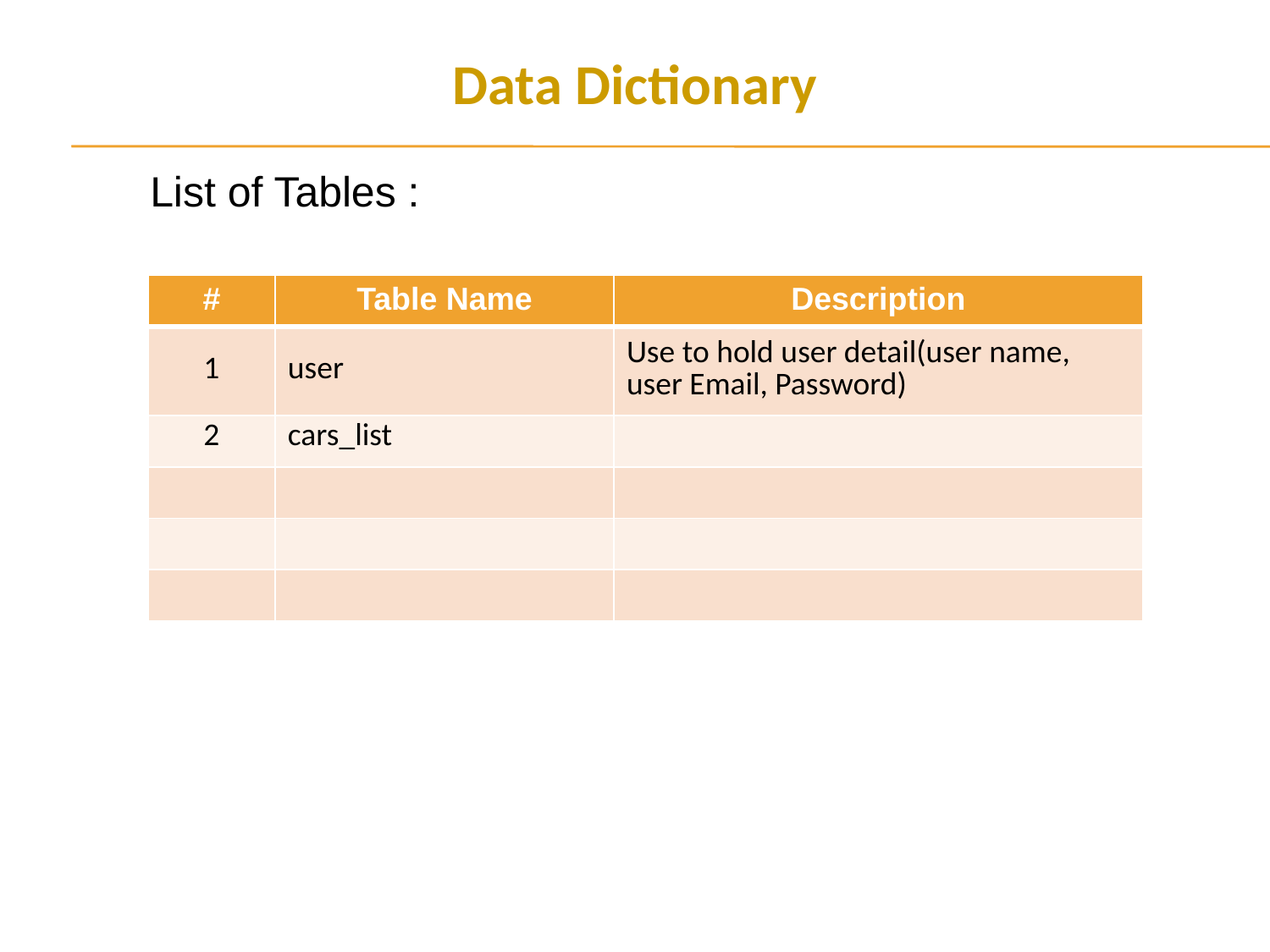

Data Dictionary
List of Tables :
| # | Table Name | Description |
| --- | --- | --- |
| 1 | user | Use to hold user detail(user name, user Email, Password) |
| 2 | cars\_list |  |
|  |  |  |
|  |  |  |
|  |  |  |